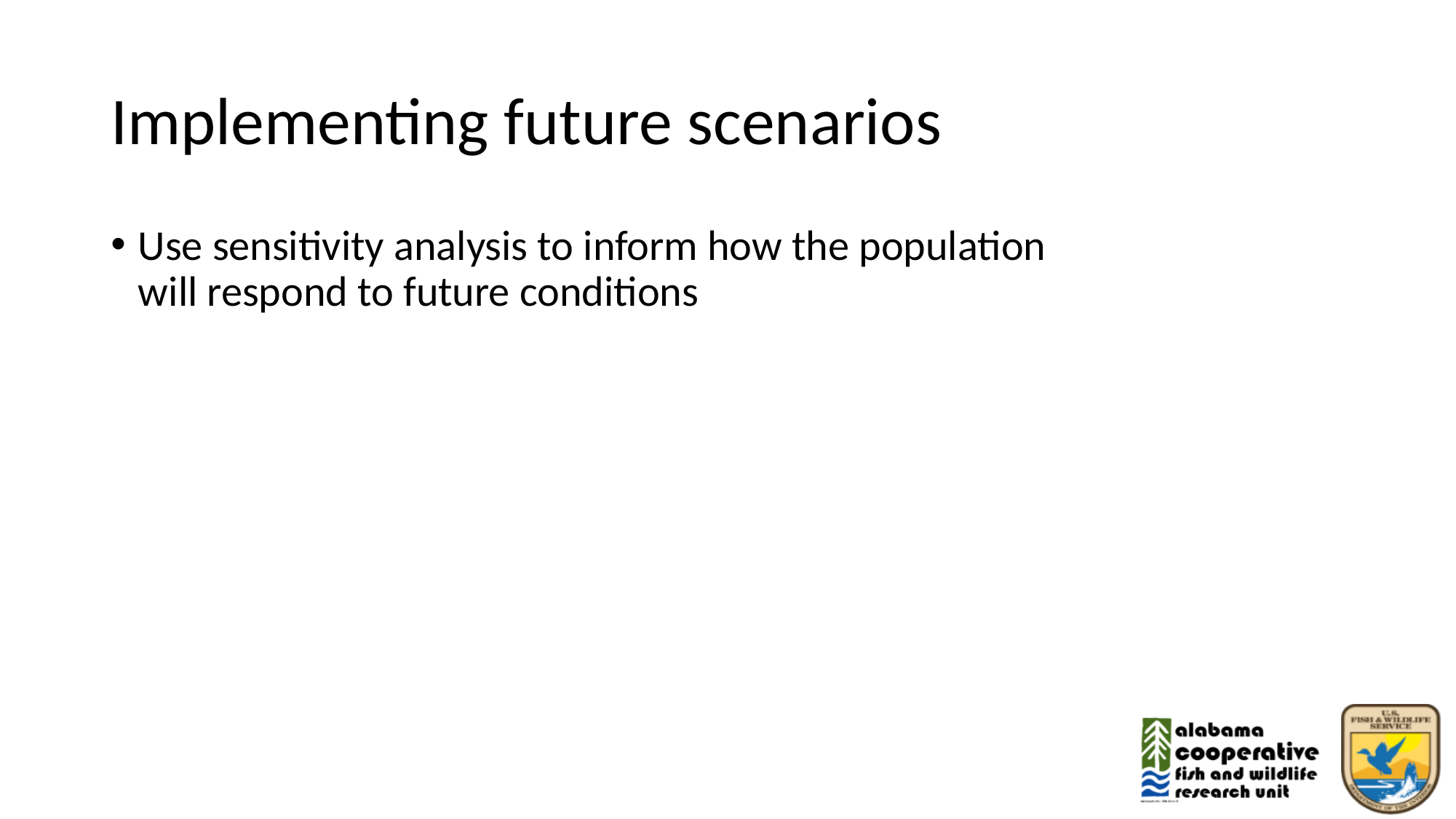

# Implementing future scenarios
Use sensitivity analysis to inform how the population will respond to future conditions